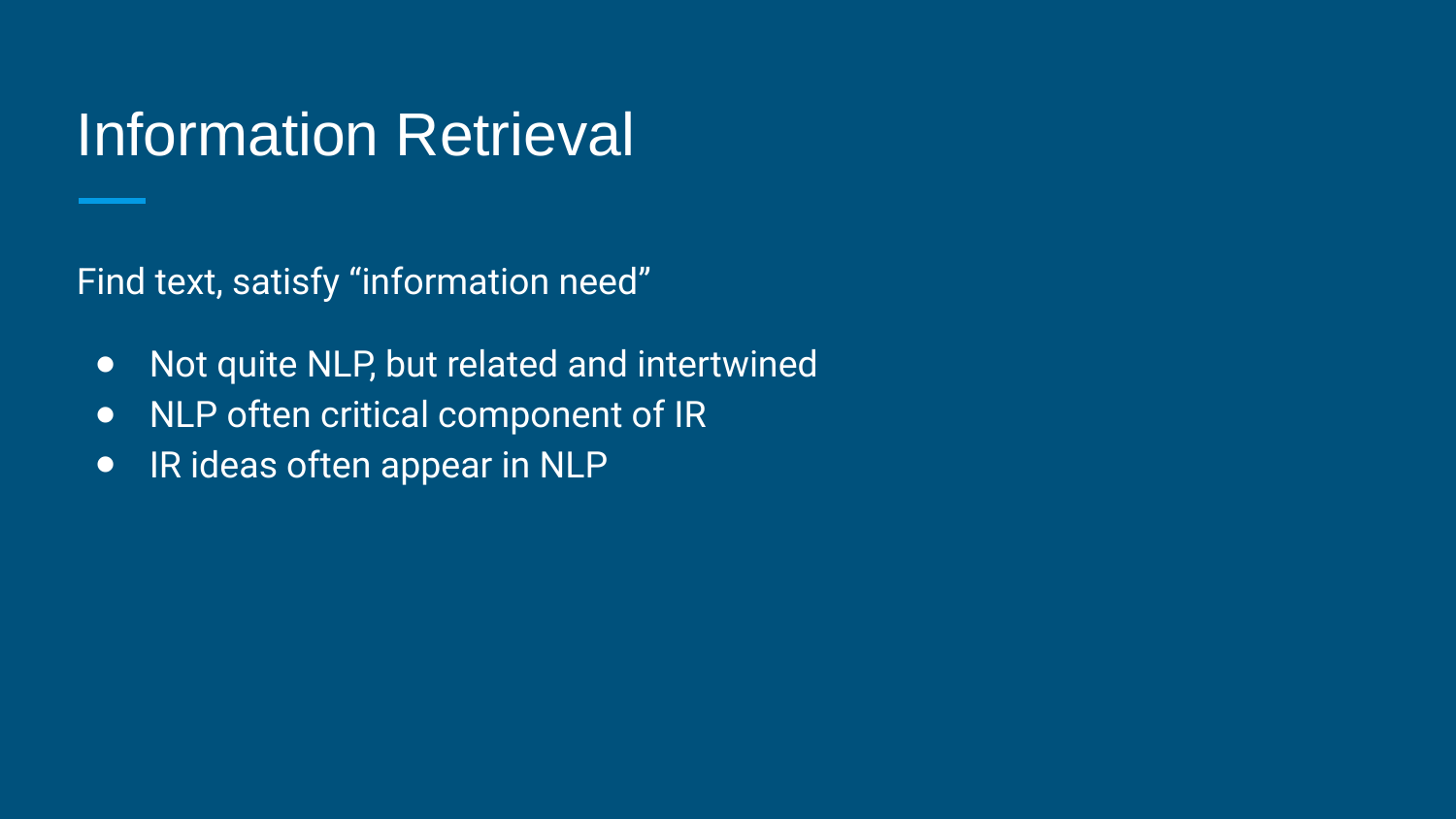

# Information Retrieval
Find text, satisfy “information need”
Not quite NLP, but related and intertwined
NLP often critical component of IR
IR ideas often appear in NLP